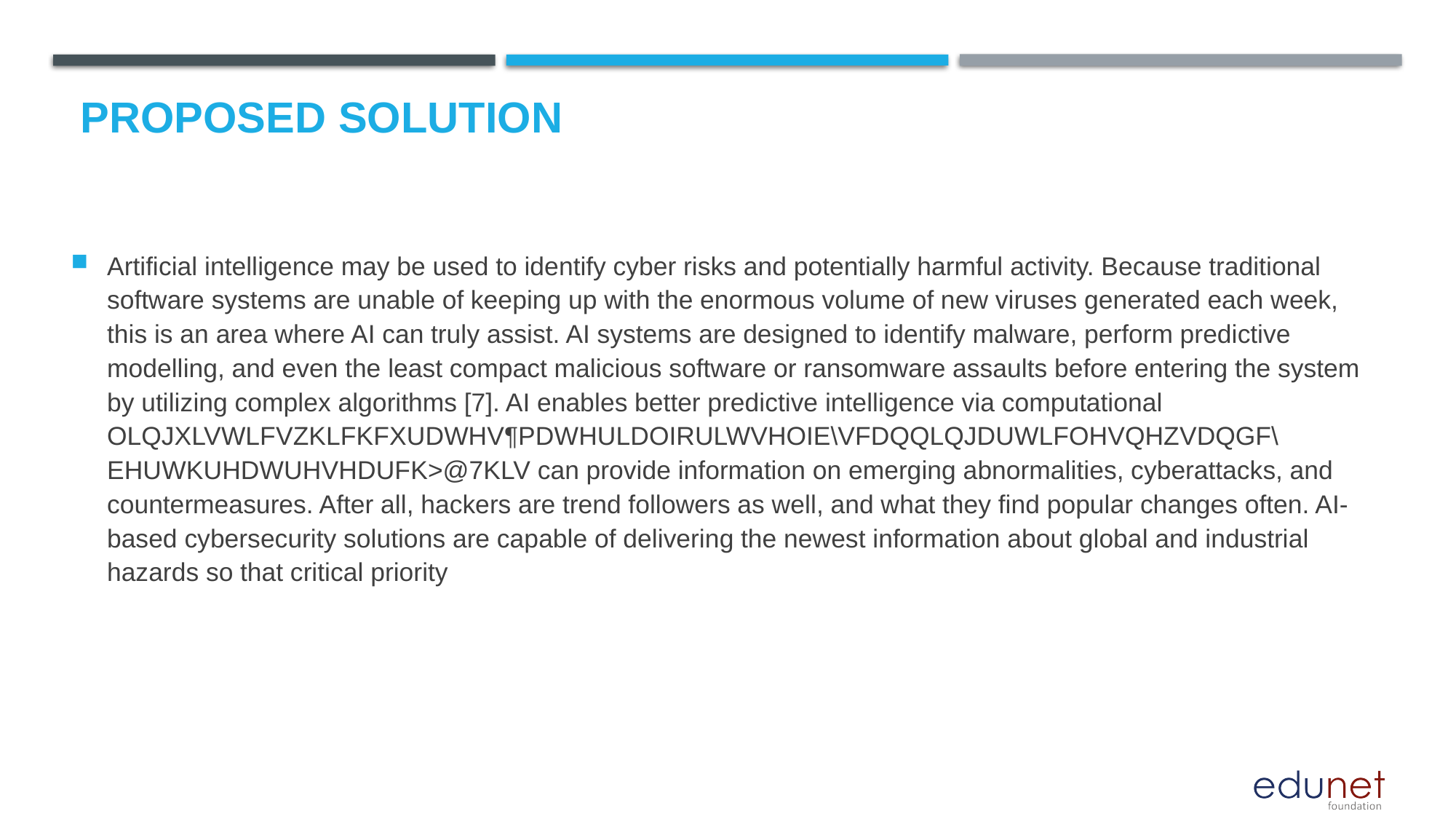

# Proposed Solution
Artificial intelligence may be used to identify cyber risks and potentially harmful activity. Because traditional software systems are unable of keeping up with the enormous volume of new viruses generated each week, this is an area where AI can truly assist. AI systems are designed to identify malware, perform predictive modelling, and even the least compact malicious software or ransomware assaults before entering the system by utilizing complex algorithms [7]. AI enables better predictive intelligence via computational OLQJXLVWLFVZKLFKFXUDWHV¶PDWHULDOIRULWVHOIE\VFDQQLQJDUWLFOHVQHZVDQGF\EHUWKUHDWUHVHDUFK>@7KLV can provide information on emerging abnormalities, cyberattacks, and countermeasures. After all, hackers are trend followers as well, and what they find popular changes often. AI-based cybersecurity solutions are capable of delivering the newest information about global and industrial hazards so that critical priority